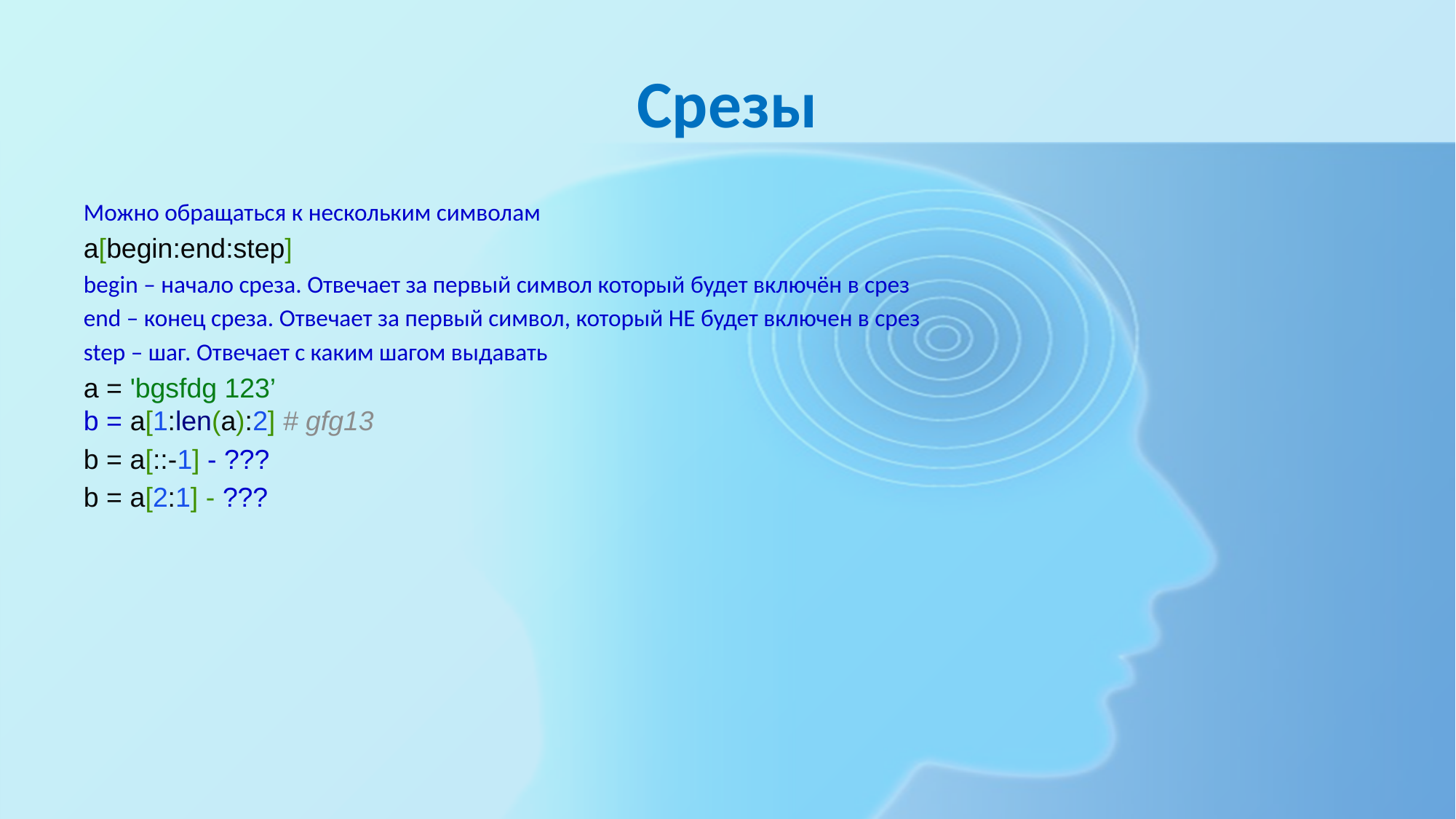

# Срезы
Можно обращаться к нескольким символам
a[begin:end:step]
begin – начало среза. Отвечает за первый символ который будет включён в срез
end – конец среза. Отвечает за первый символ, который НЕ будет включен в срез
step – шаг. Отвечает с каким шагом выдавать
a = 'bgsfdg 123’
b = a[1:len(a):2] # gfg13
b = a[::-1] - ???
b = a[2:1] - ???